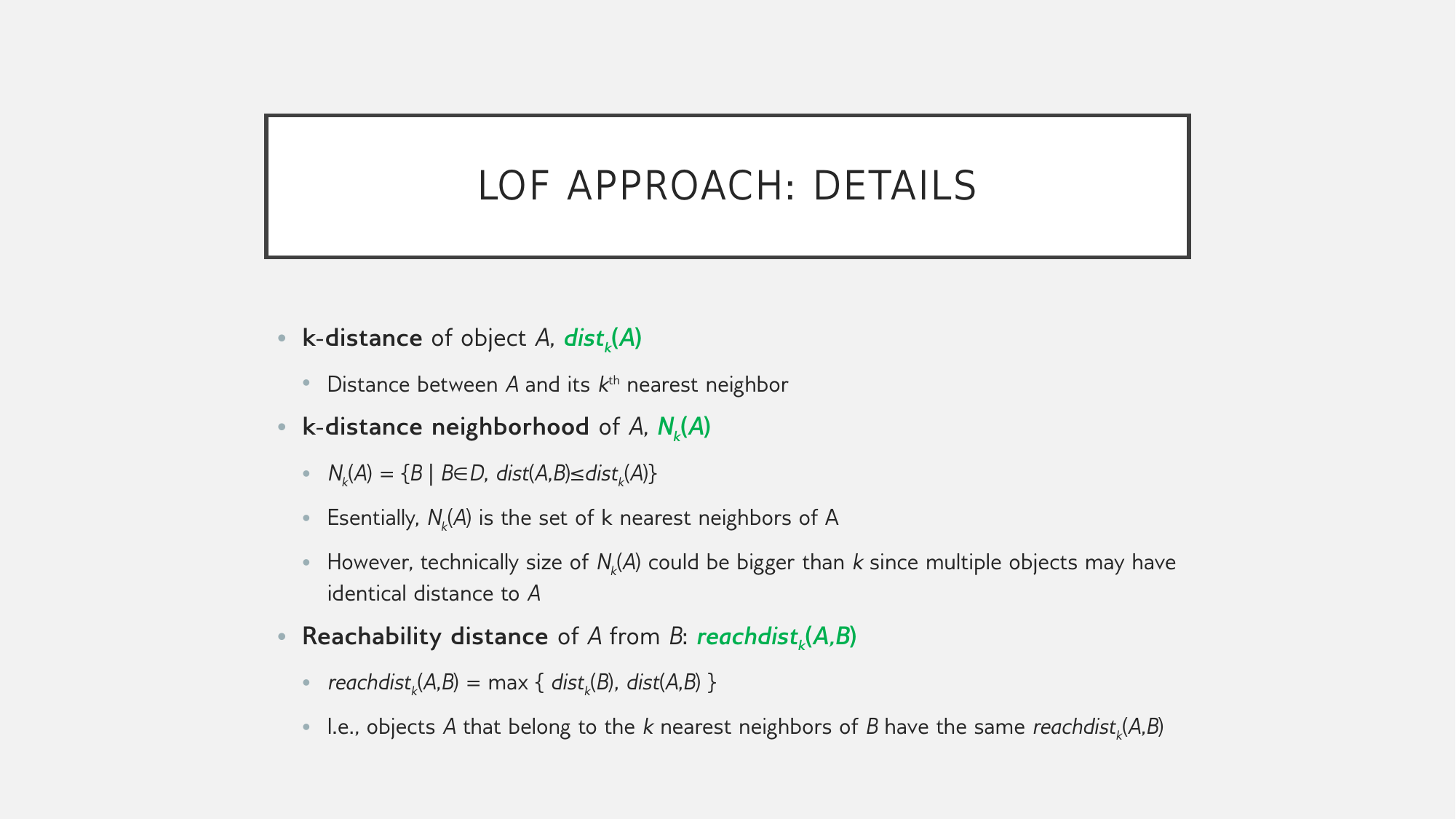

# LOF Approach: Details
k-distance of object A, distk(A)
Distance between A and its kth nearest neighbor
k-distance neighborhood of A, Nk(A)
Nk(A) = {B | B∈D, dist(A,B)≤distk(A)}
Esentially, Nk(A) is the set of k nearest neighbors of A
However, technically size of Nk(A) could be bigger than k since multiple objects may have identical distance to A
Reachability distance of A from B: reachdistk(A,B)
reachdistk(A,B) = max { distk(B), dist(A,B) }
I.e., objects A that belong to the k nearest neighbors of B have the same reachdistk(A,B)